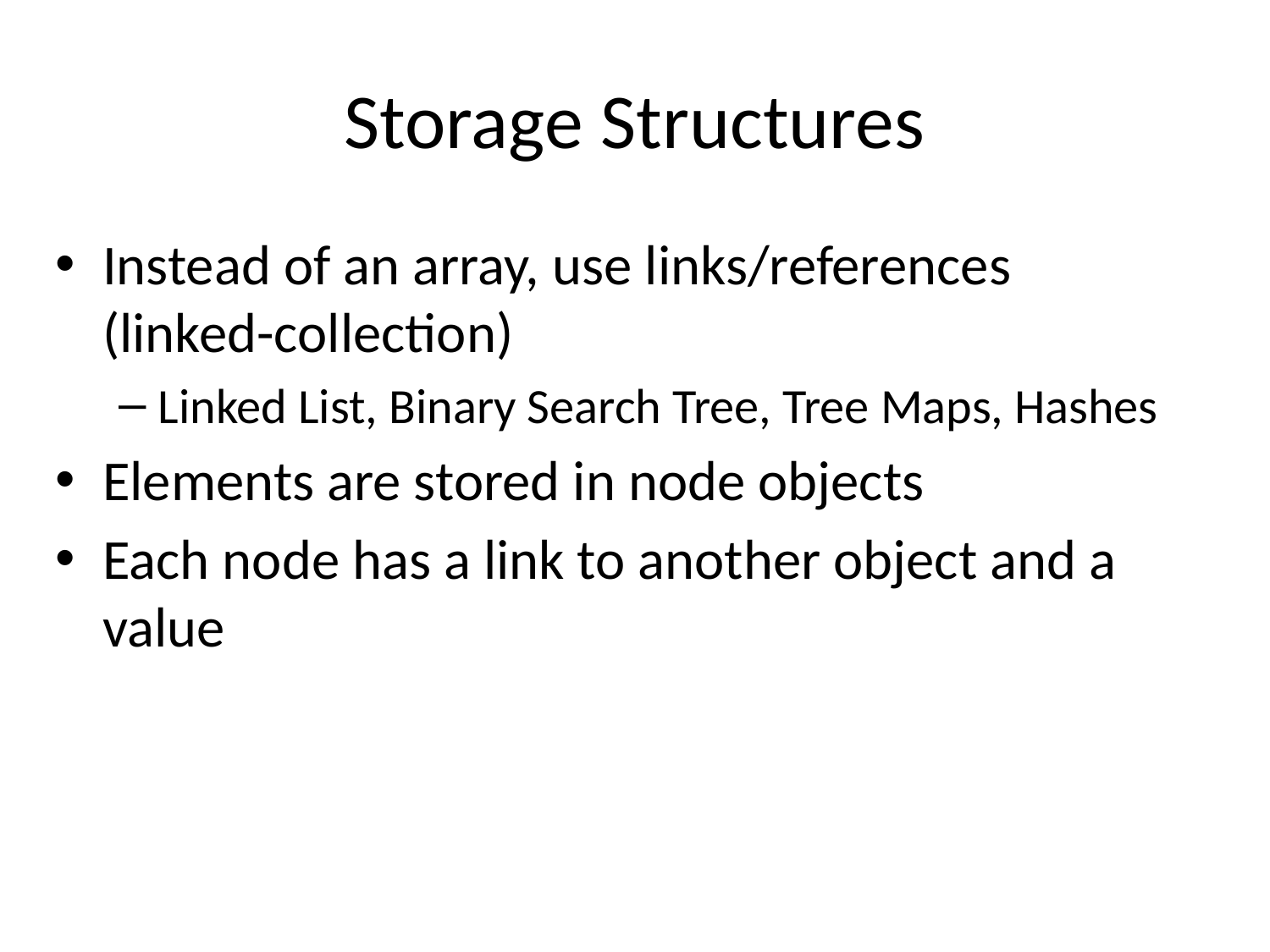

# Storage Structures
Instead of an array, use links/references (linked-collection)
Linked List, Binary Search Tree, Tree Maps, Hashes
Elements are stored in node objects
Each node has a link to another object and a value